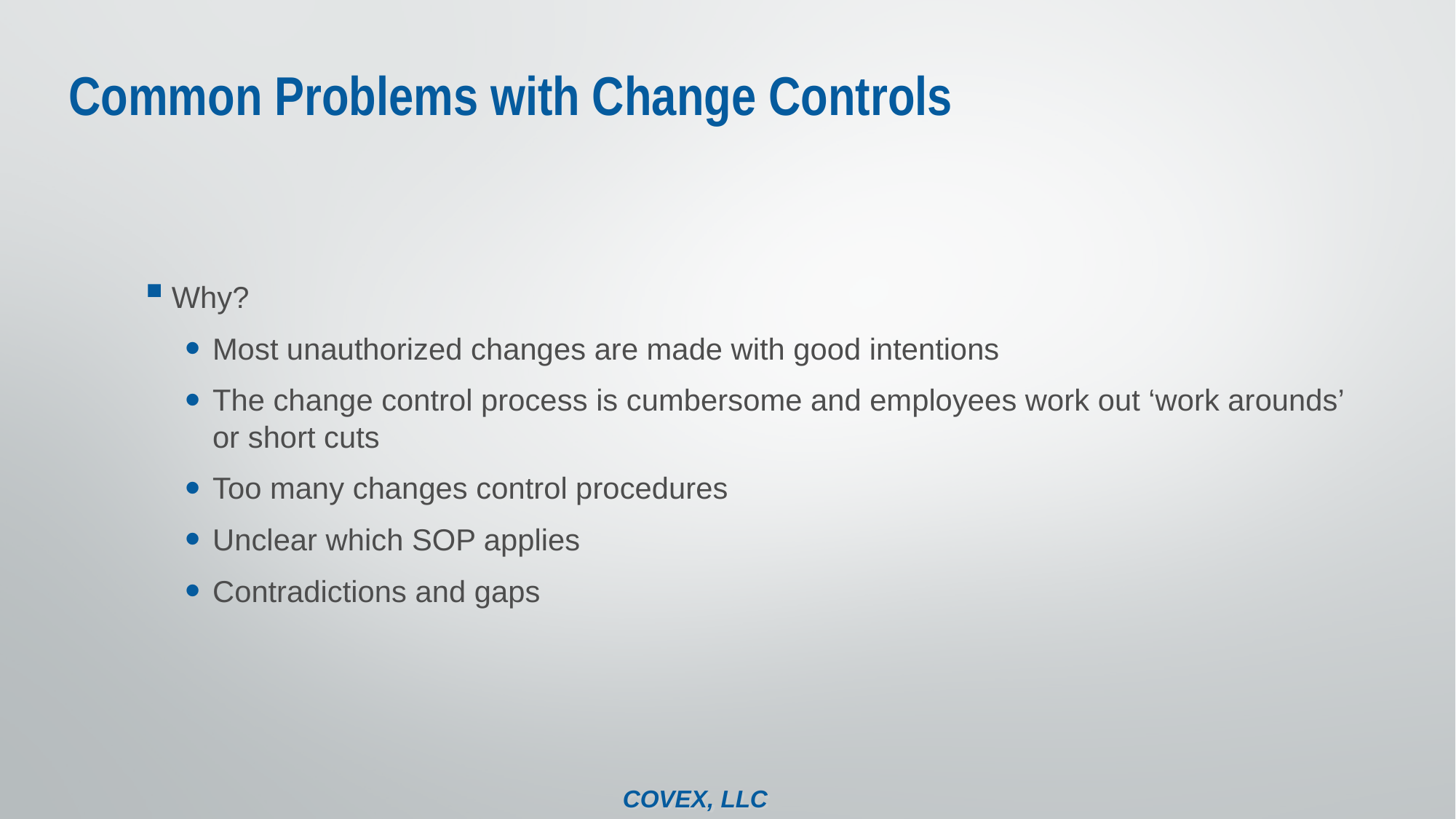

# Common Problems with Change Controls
Why?
Most unauthorized changes are made with good intentions
The change control process is cumbersome and employees work out ‘work arounds’ or short cuts
Too many changes control procedures
Unclear which SOP applies
Contradictions and gaps